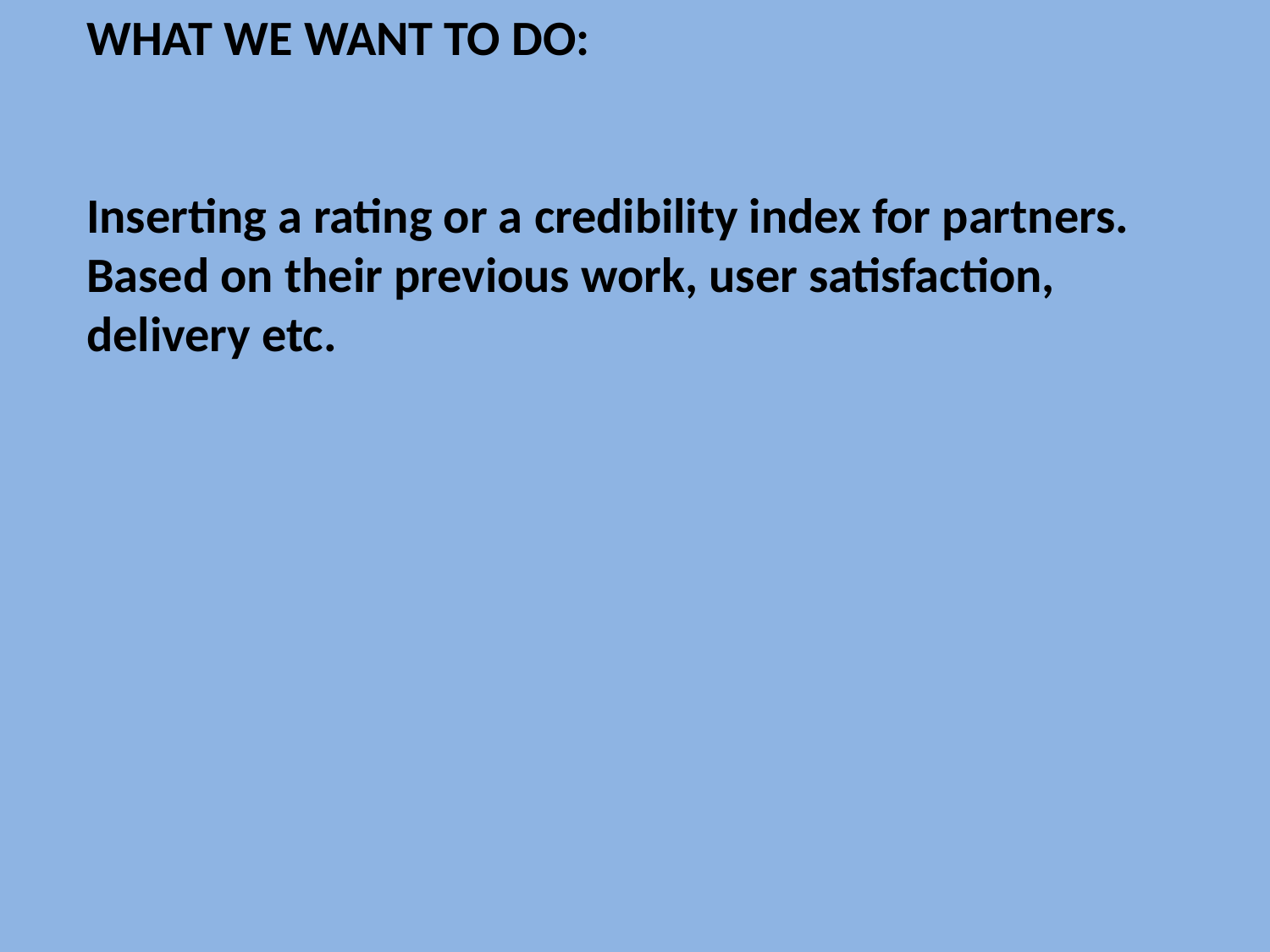

WHAT WE WANT TO DO:

Inserting a rating or a credibility index for partners. Based on their previous work, user satisfaction, delivery etc.